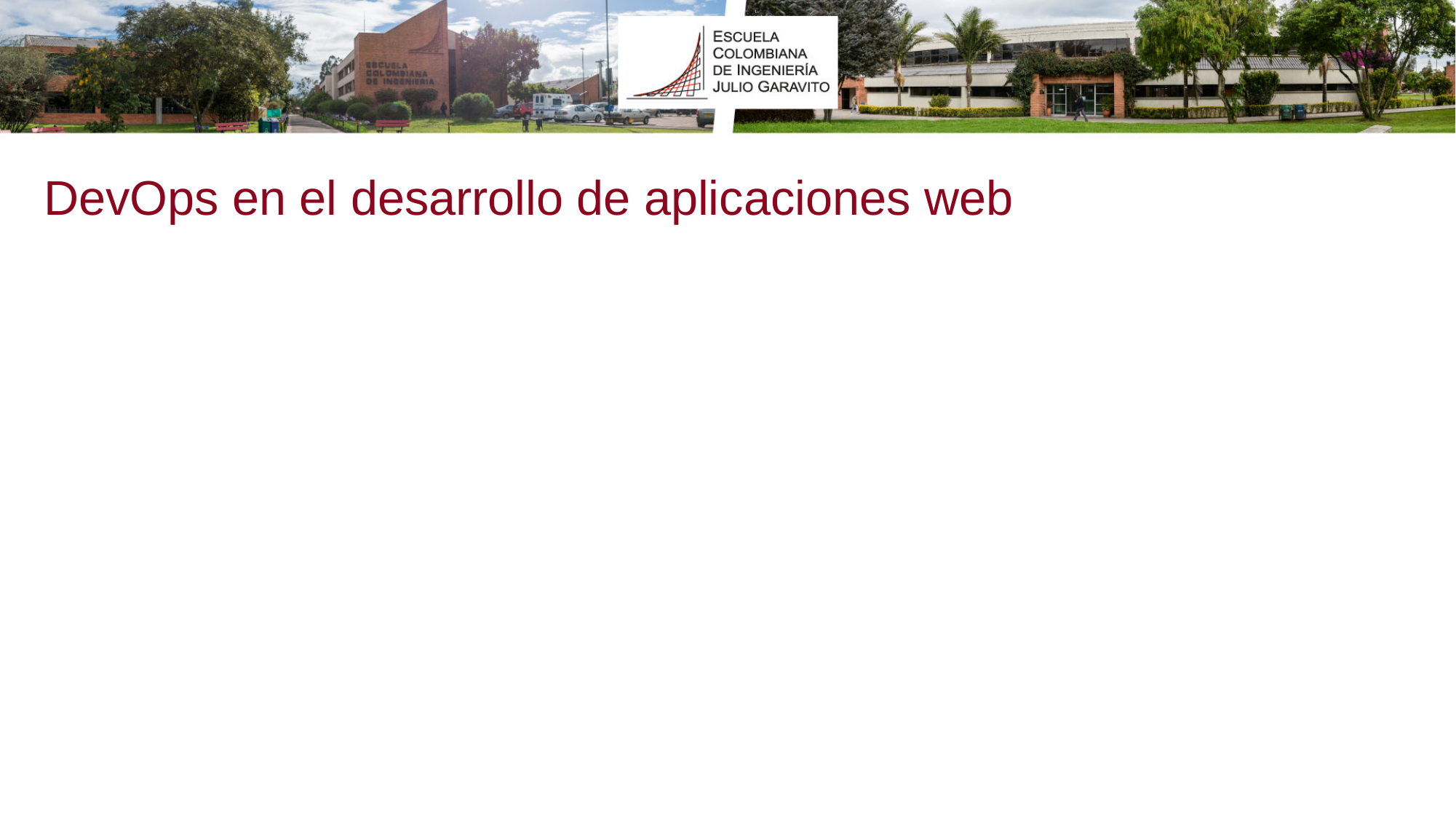

DevOps en el desarrollo de aplicaciones web